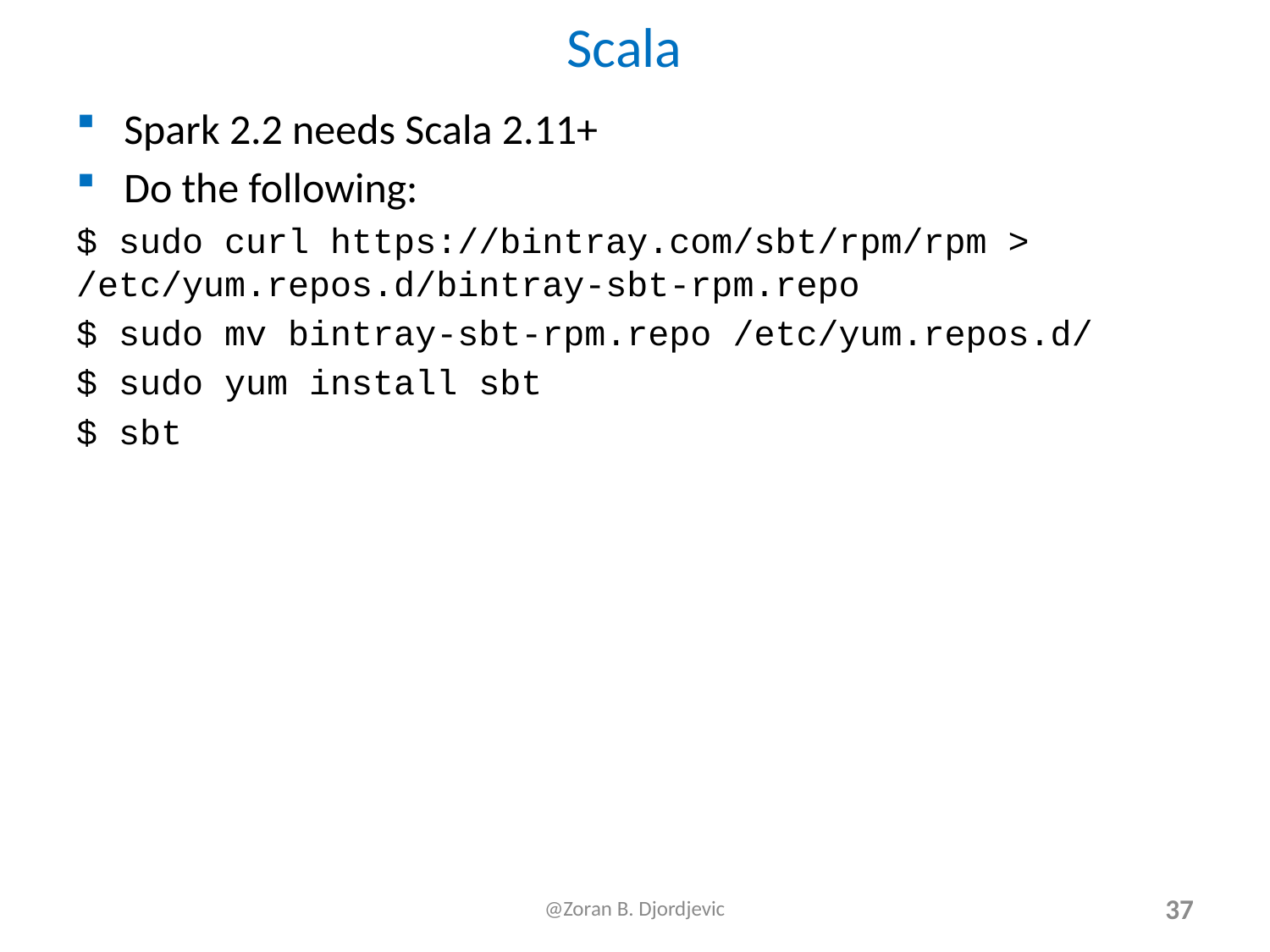

# Scala
Spark 2.2 needs Scala 2.11+
Do the following:
$ sudo curl https://bintray.com/sbt/rpm/rpm > /etc/yum.repos.d/bintray-sbt-rpm.repo
$ sudo mv bintray-sbt-rpm.repo /etc/yum.repos.d/
$ sudo yum install sbt
$ sbt

@Zoran B. Djordjevic
37